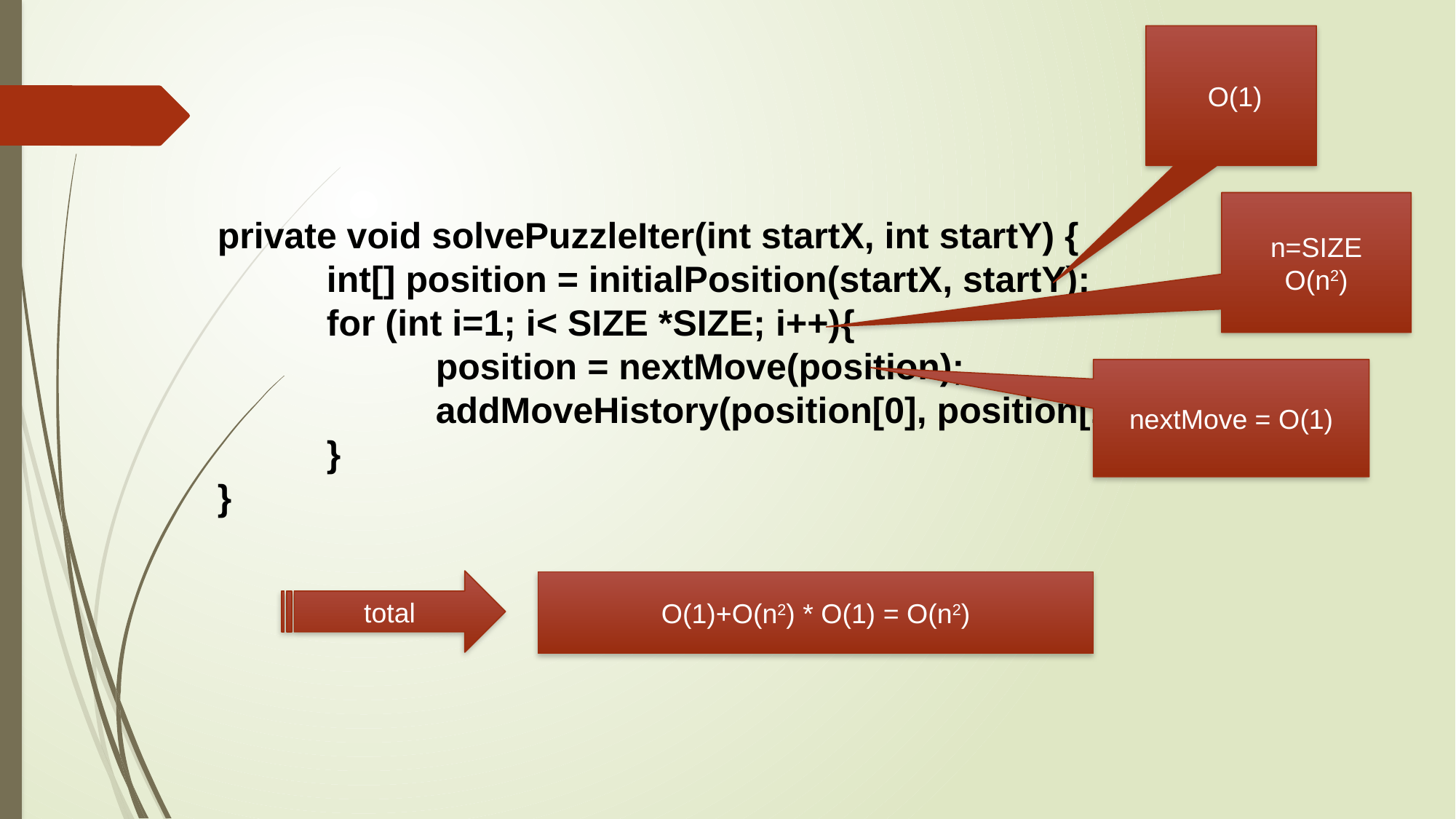

O(1)
n=SIZE
O(n2)
private void solvePuzzleIter(int startX, int startY) {
	int[] position = initialPosition(startX, startY);
	for (int i=1; i< SIZE *SIZE; i++){
		position = nextMove(position);
		addMoveHistory(position[0], position[1]);
	}
}

nextMove = O(1)
total
O(1)+O(n2) * O(1) = O(n2)